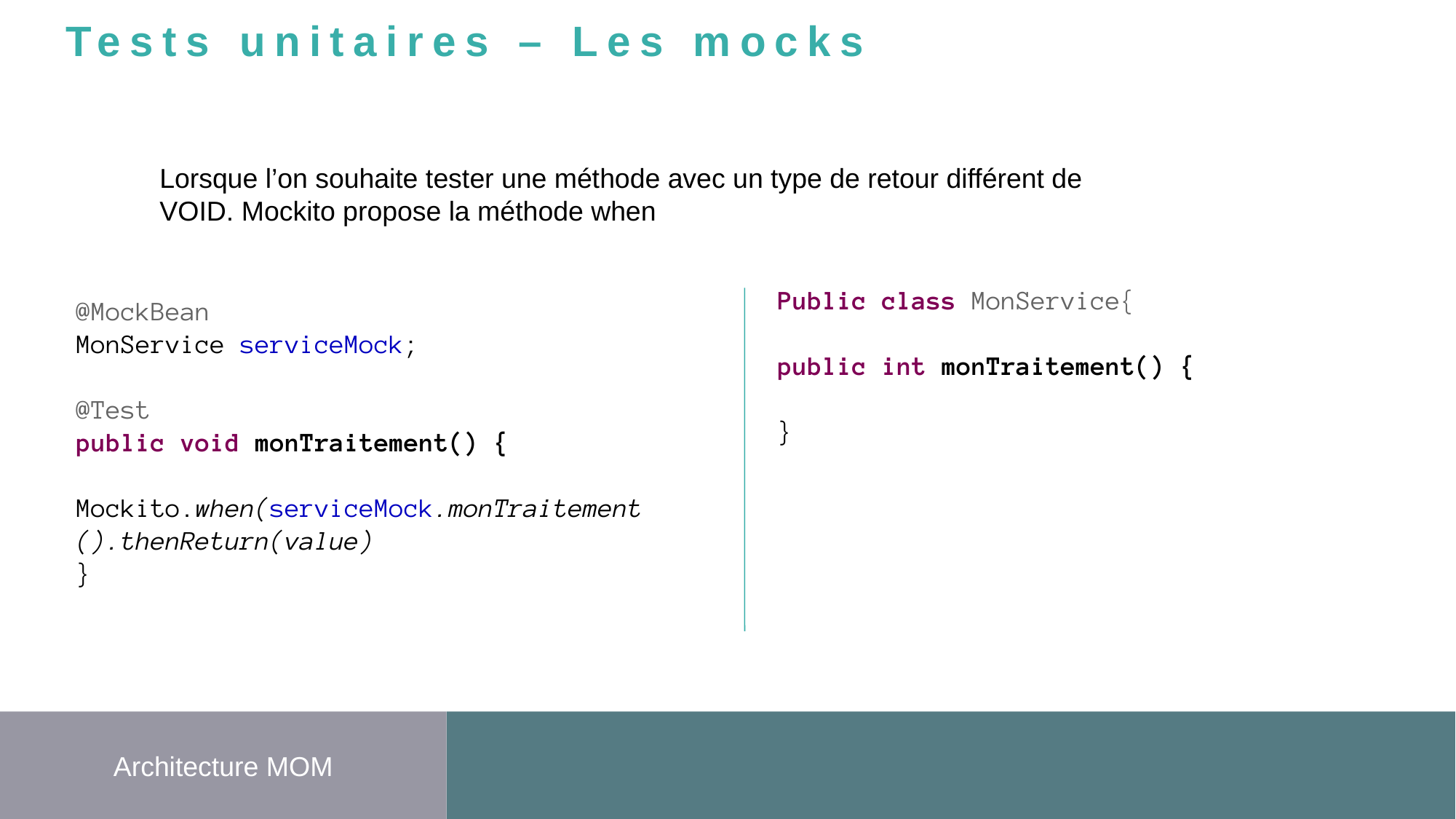

Tests unitaires – Les mocks
Lorsque l’on souhaite tester une méthode avec un type de retour différent de VOID. Mockito propose la méthode when
Public class MonService{

public int monTraitement() {

}

@MockBean
MonService serviceMock;

@Test
public void monTraitement() {

Mockito.when(serviceMock.monTraitement().thenReturn(value)
}
Architecture MOM